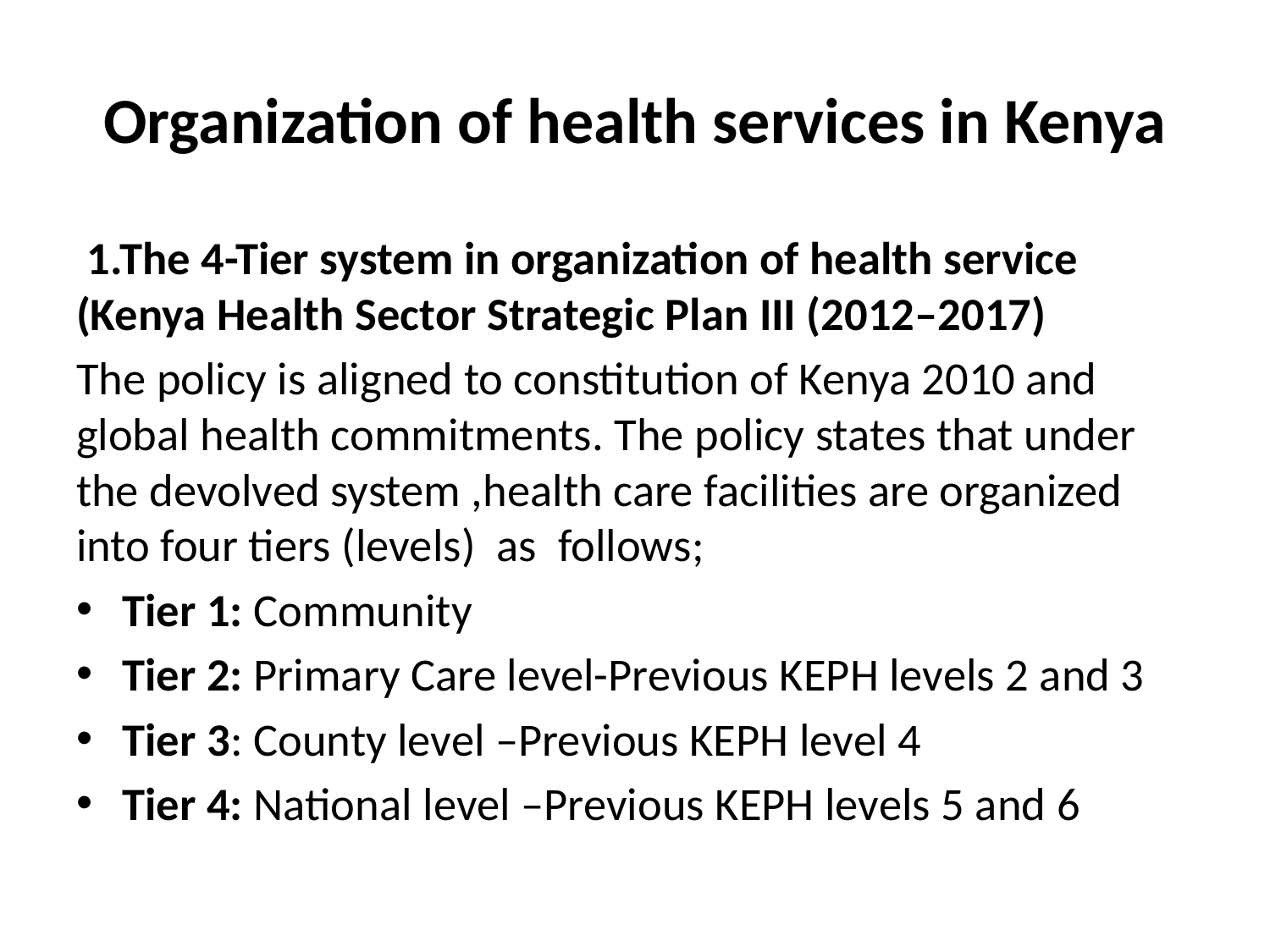

# Organization of health services in Kenya
 1.The 4-Tier system in organization of health service (Kenya Health Sector Strategic Plan III (2012–2017)
The policy is aligned to constitution of Kenya 2010 and global health commitments. The policy states that under the devolved system ,health care facilities are organized into four tiers (levels)  as  follows;
Tier 1: Community
Tier 2: Primary Care level-Previous KEPH levels 2 and 3
Tier 3: County level –Previous KEPH level 4
Tier 4: National level –Previous KEPH levels 5 and 6